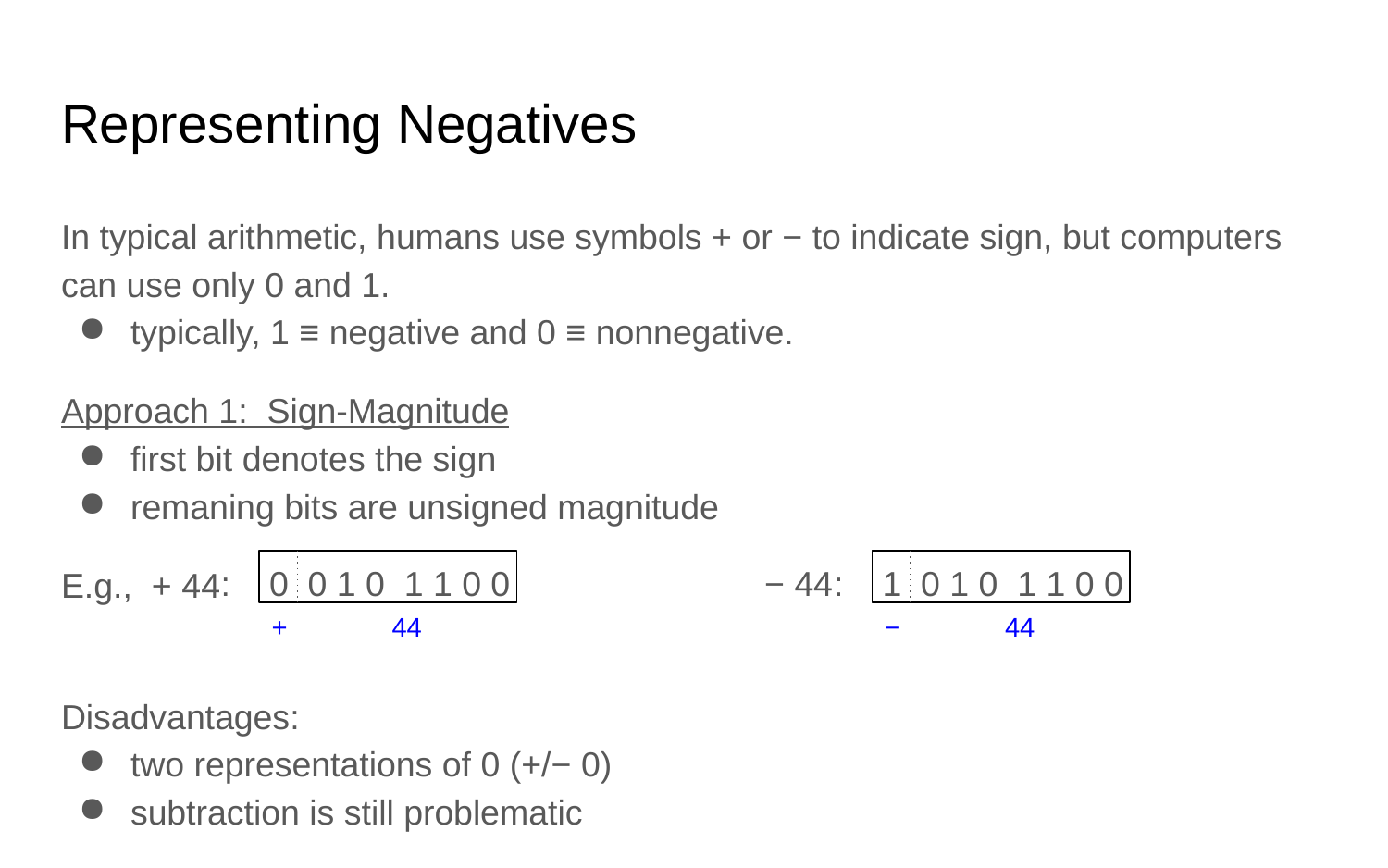

# Representing Negatives
In typical arithmetic, humans use symbols + or − to indicate sign, but computers can use only 0 and 1.
typically, 1 ≡ negative and 0 ≡ nonnegative.
Approach 1:  Sign-Magnitude
first bit denotes the sign
remaning bits are unsigned magnitude
E.g.,  + 44
0

1
:        0 1 0  1 1 0 0

− 44
:        0 1 0  1 1 0 0

+
44
−
44
Disadvantages:
two representations of 0 (+/− 0)
subtraction is still problematic